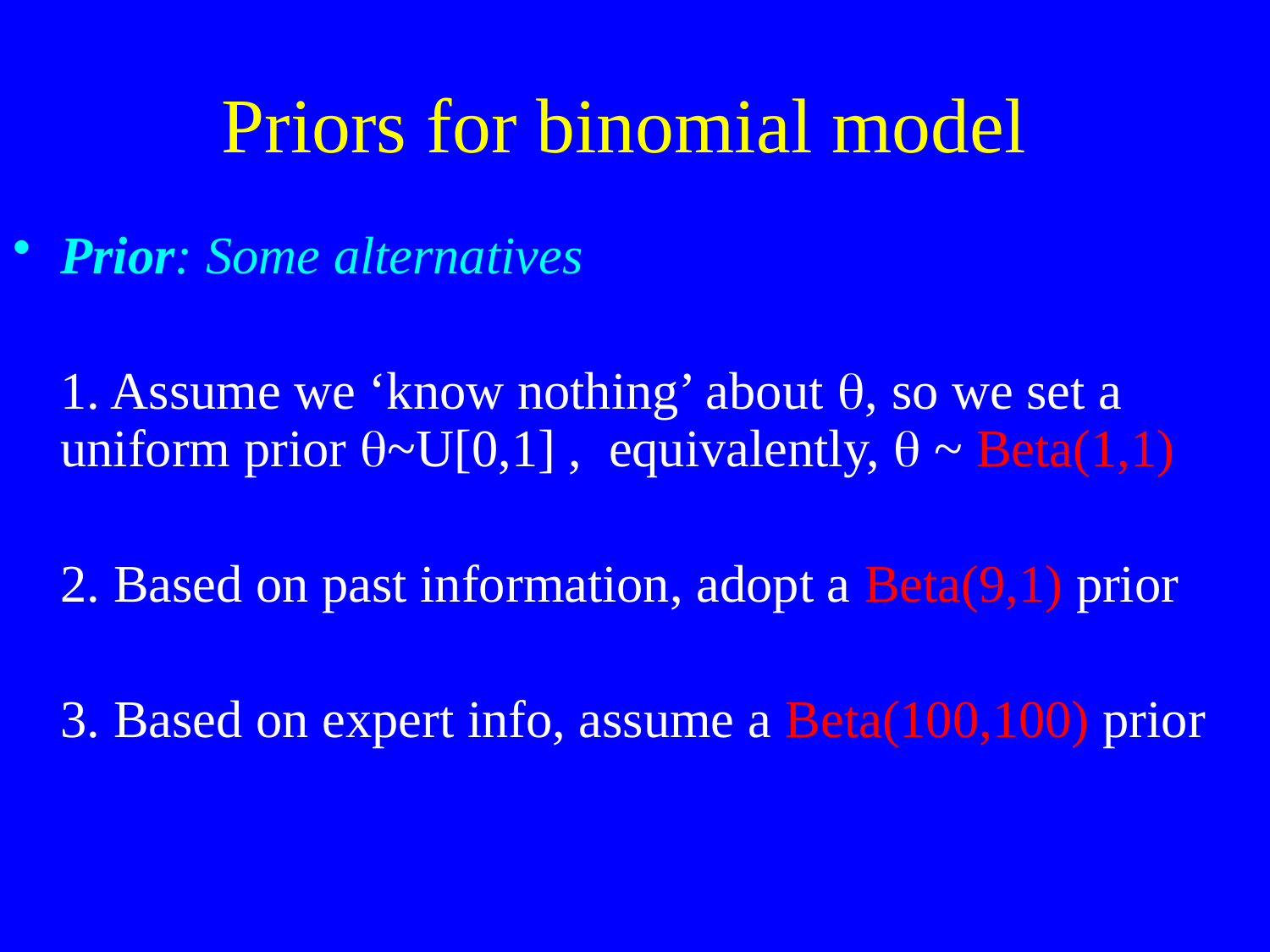

# Priors for binomial model
Prior: Some alternatives

	1. Assume we ‘know nothing’ about θ, so we set a uniform prior θ~U[0,1] ,  equivalently, θ ~ Beta(1,1)

	2. Based on past information, adopt a Beta(9,1) prior

	3. Based on expert info, assume a Beta(100,100) prior